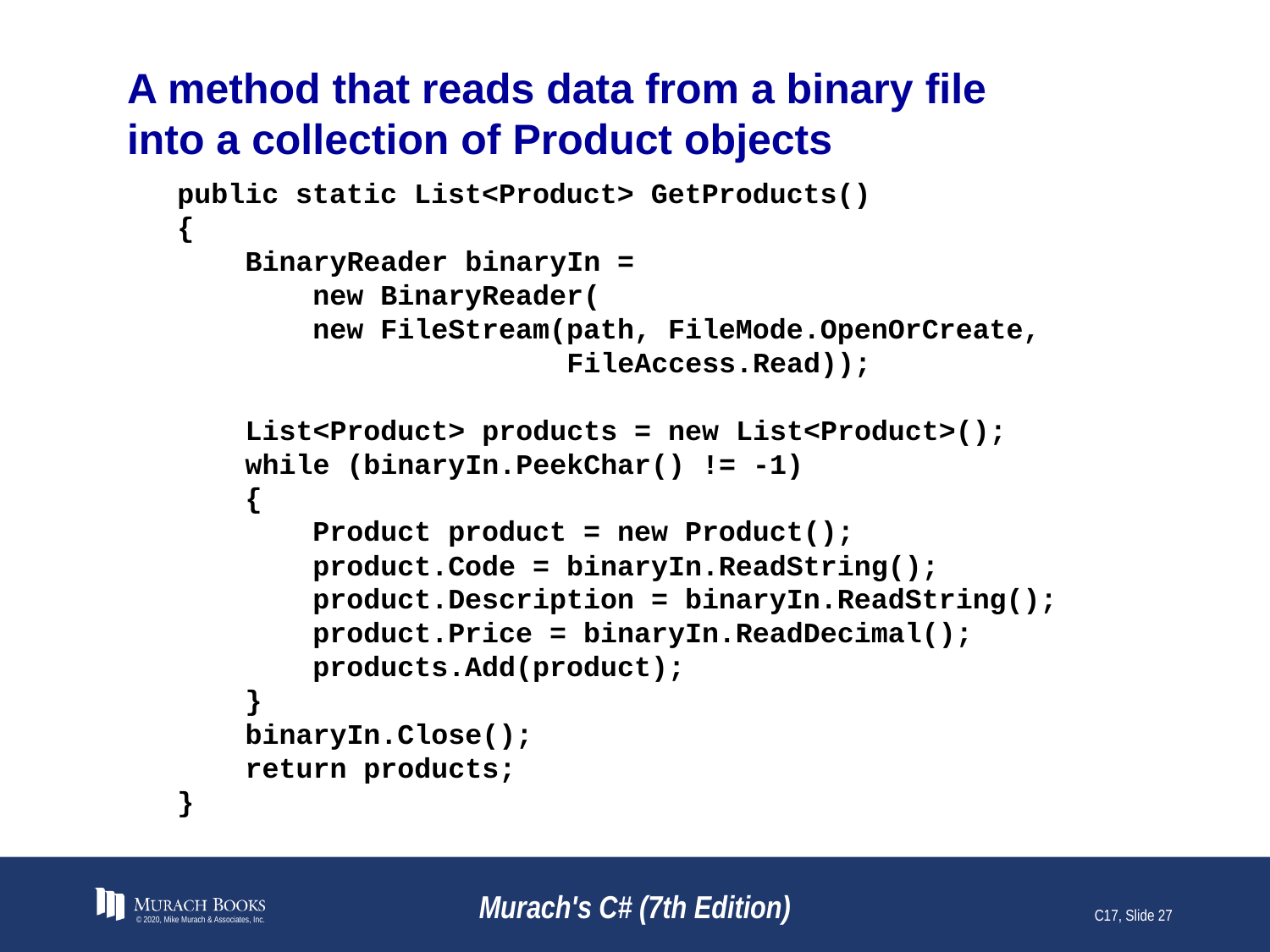

# A method that reads data from a binary file into a collection of Product objects
public static List<Product> GetProducts()
{
    BinaryReader binaryIn =
        new BinaryReader(
        new FileStream(path, FileMode.OpenOrCreate,
                       FileAccess.Read));

    List<Product> products = new List<Product>();
    while (binaryIn.PeekChar() != -1)
    {
        Product product = new Product();
        product.Code = binaryIn.ReadString();
        product.Description = binaryIn.ReadString();
        product.Price = binaryIn.ReadDecimal();
        products.Add(product);
    }
    binaryIn.Close();
    return products;
}

© 2020, Mike Murach & Associates, Inc.
Murach's C# (7th Edition)

C17, Slide 27